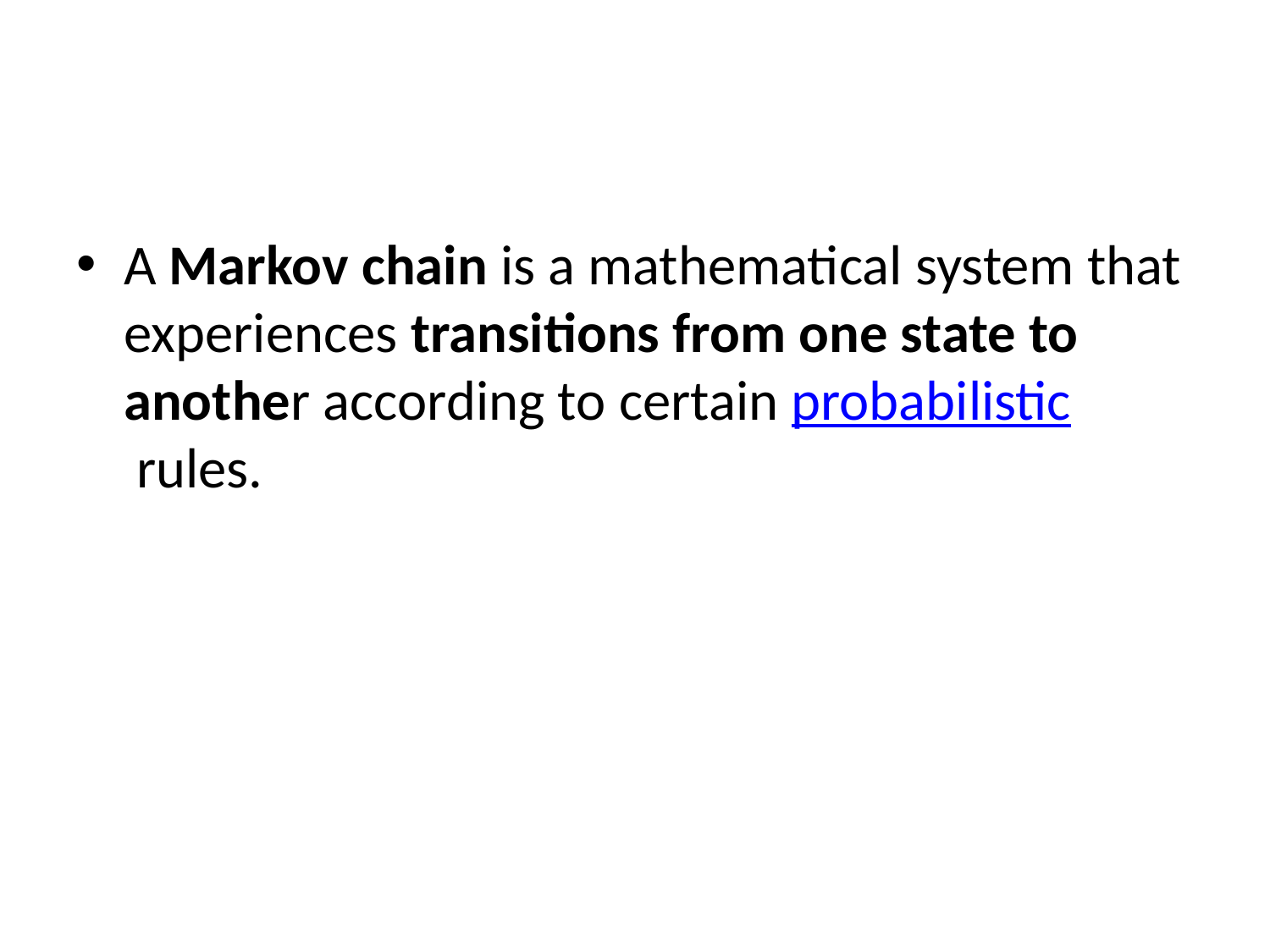

#
A Markov chain is a mathematical system that experiences transitions from one state to another according to certain probabilistic rules.